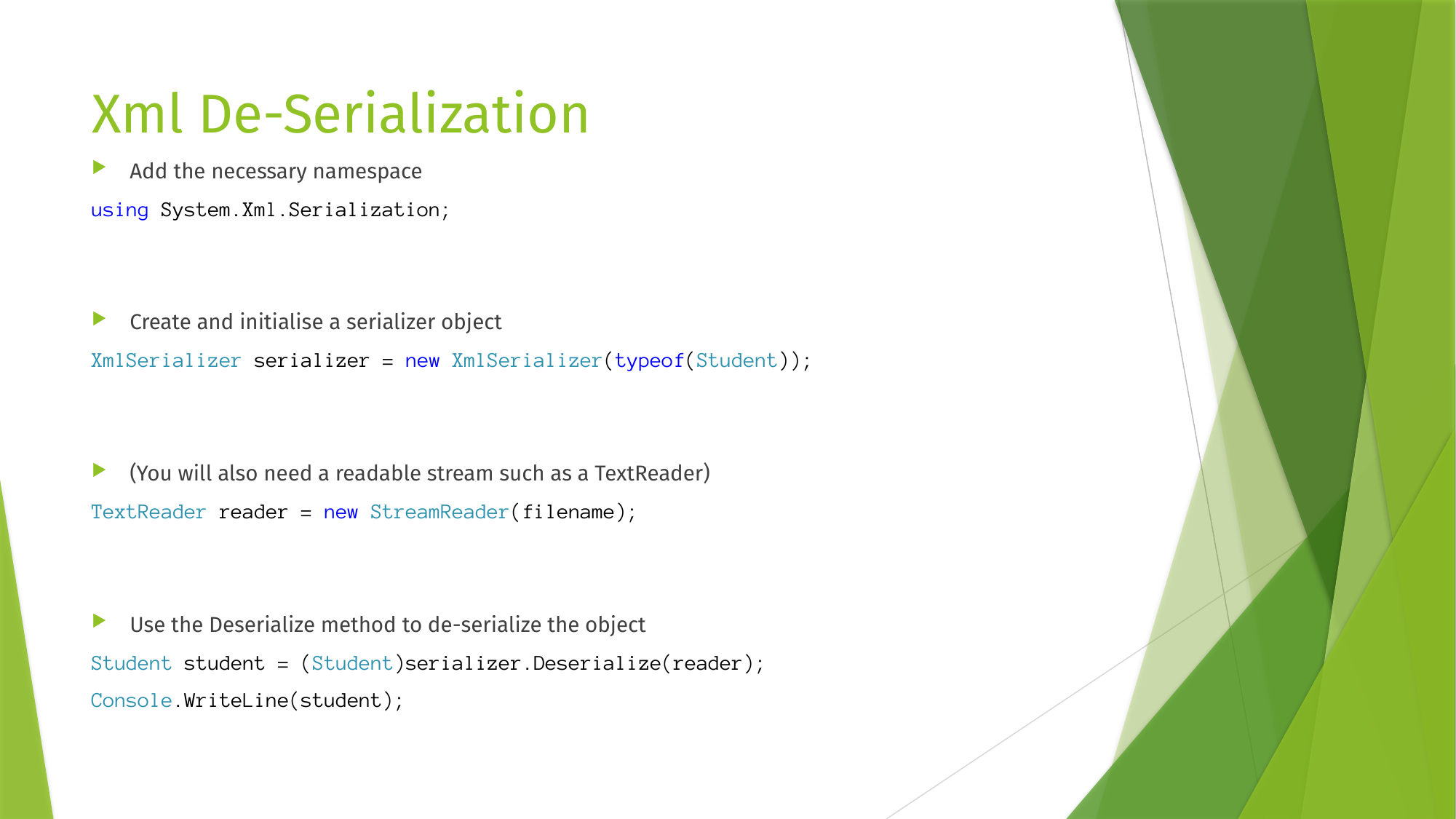

# Xml De-Serialization
Add the necessary namespace
using System.Xml.Serialization;

Create and initialise a serializer object
XmlSerializer serializer = new XmlSerializer(typeof(Student));

(You will also need a readable stream such as a TextReader)
TextReader reader = new StreamReader(filename);

Use the Deserialize method to de-serialize the object
Student student = (Student)serializer.Deserialize(reader);
Console.WriteLine(student);